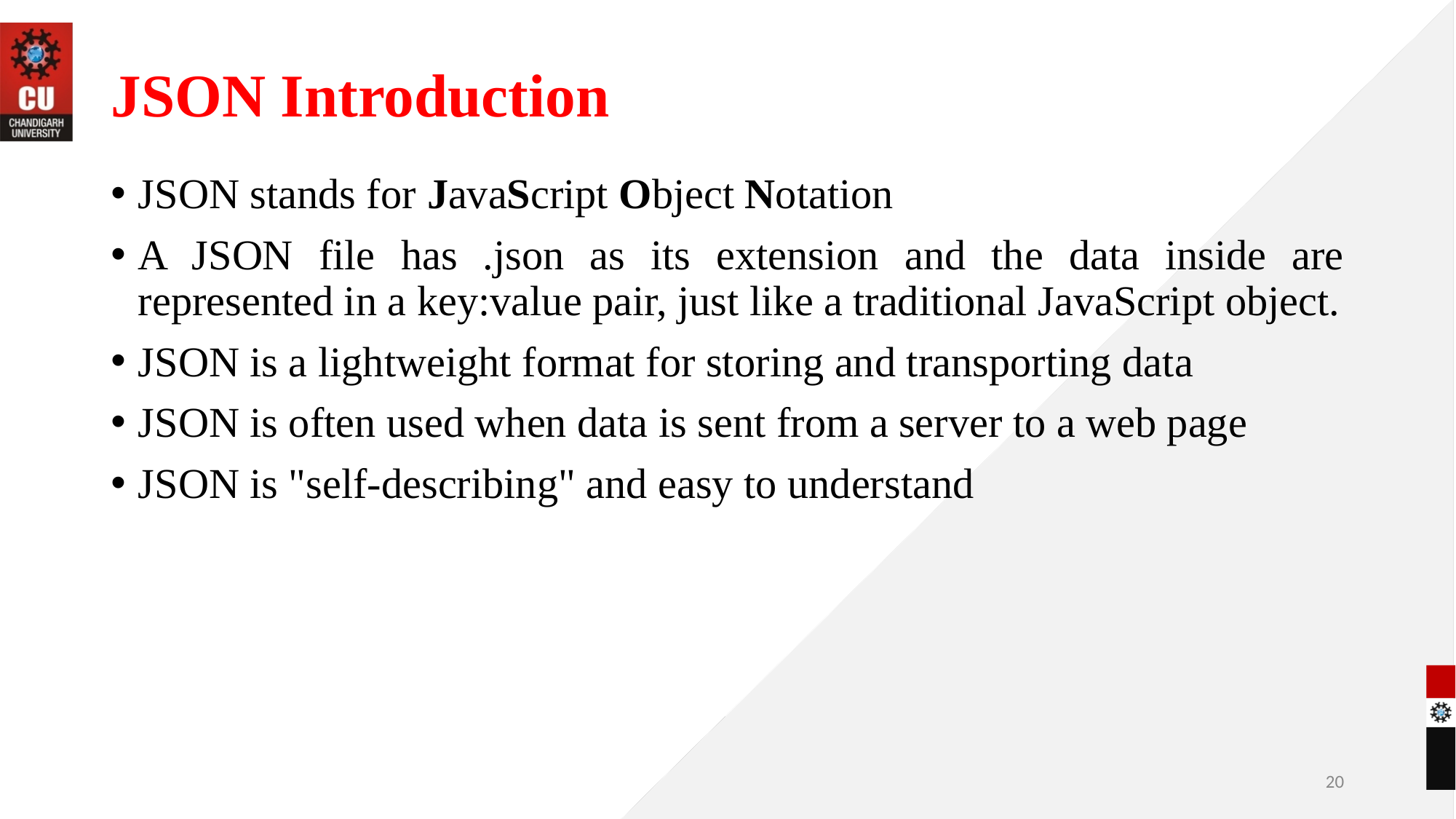

# JSON Introduction
JSON stands for JavaScript Object Notation
A JSON file has .json as its extension and the data inside are represented in a key:value pair, just like a traditional JavaScript object.
JSON is a lightweight format for storing and transporting data
JSON is often used when data is sent from a server to a web page
JSON is "self-describing" and easy to understand

20